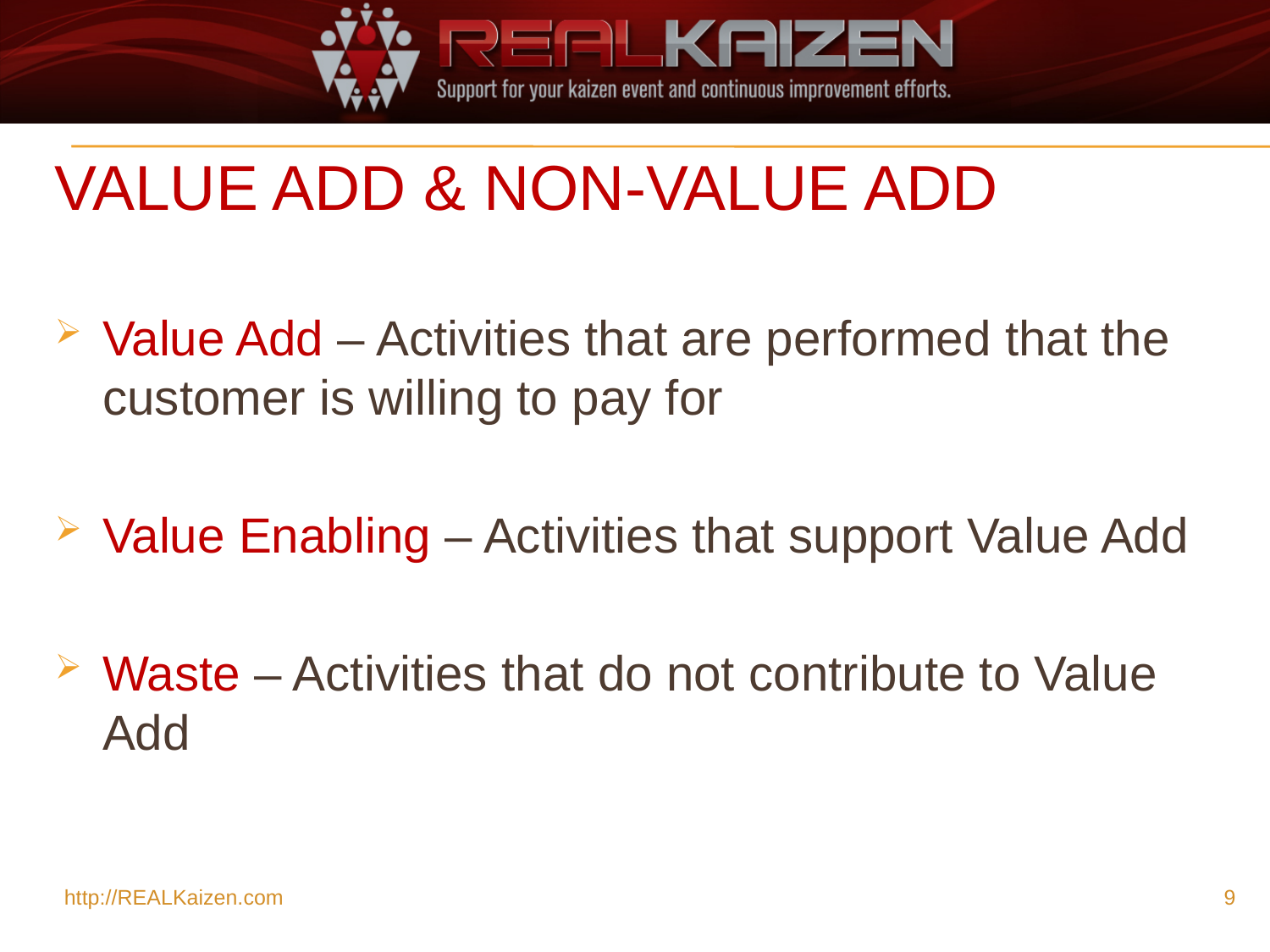

# Value Add & Non-Value Add
Value Add – Activities that are performed that the customer is willing to pay for

Value Enabling – Activities that support Value Add

Waste – Activities that do not contribute to Value Add
http://REALKaizen.com
9